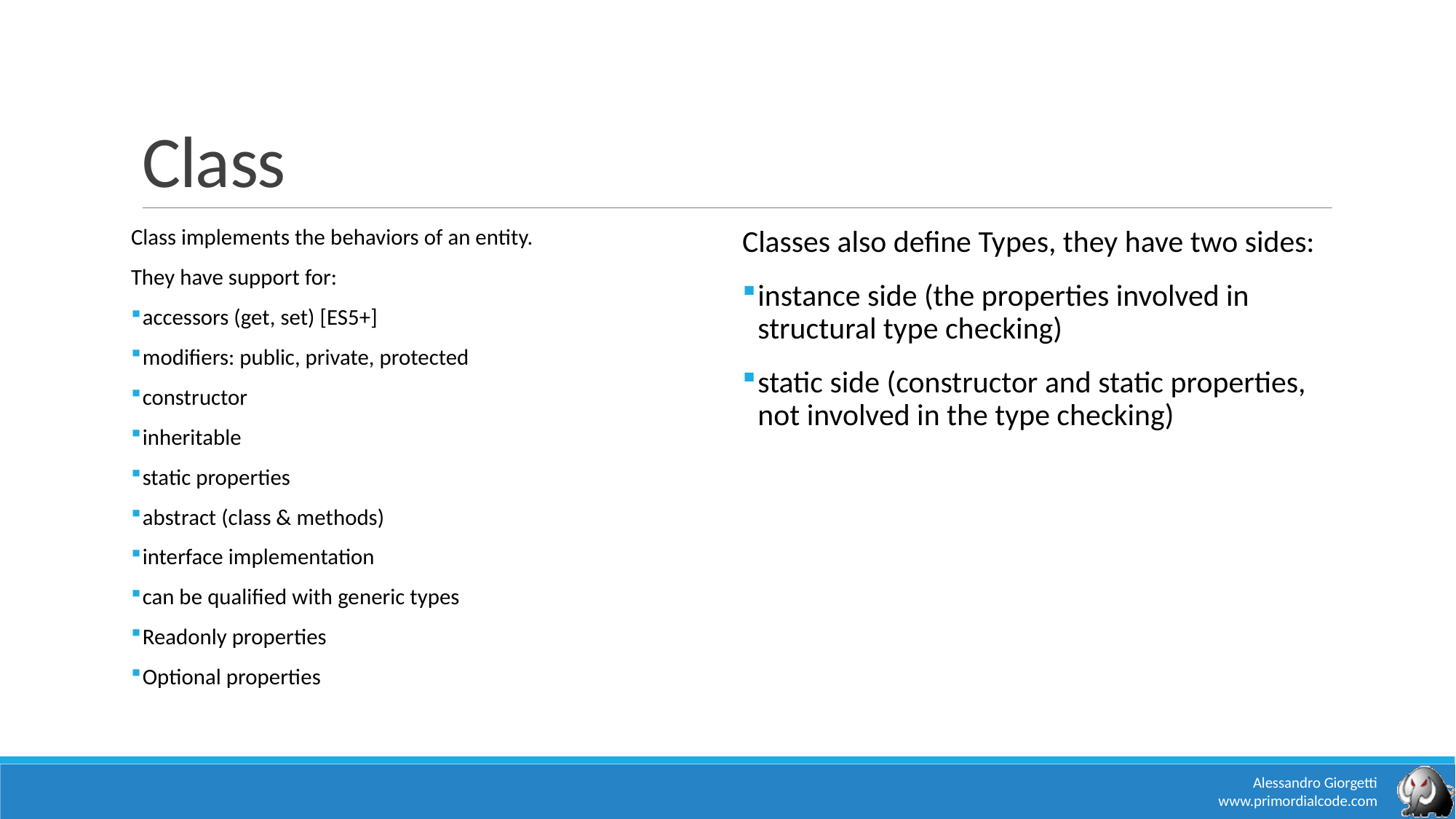

# Class
Class implements the behaviors of an entity.
They have support for:
accessors (get, set) [ES5+]
modifiers: public, private, protected
constructor
inheritable
static properties
abstract (class & methods)
interface implementation
can be qualified with generic types
Readonly properties
Optional properties

Classes also define Types, they have two sides:
instance side (the properties involved in structural type checking)
static side (constructor and static properties, not involved in the type checking)